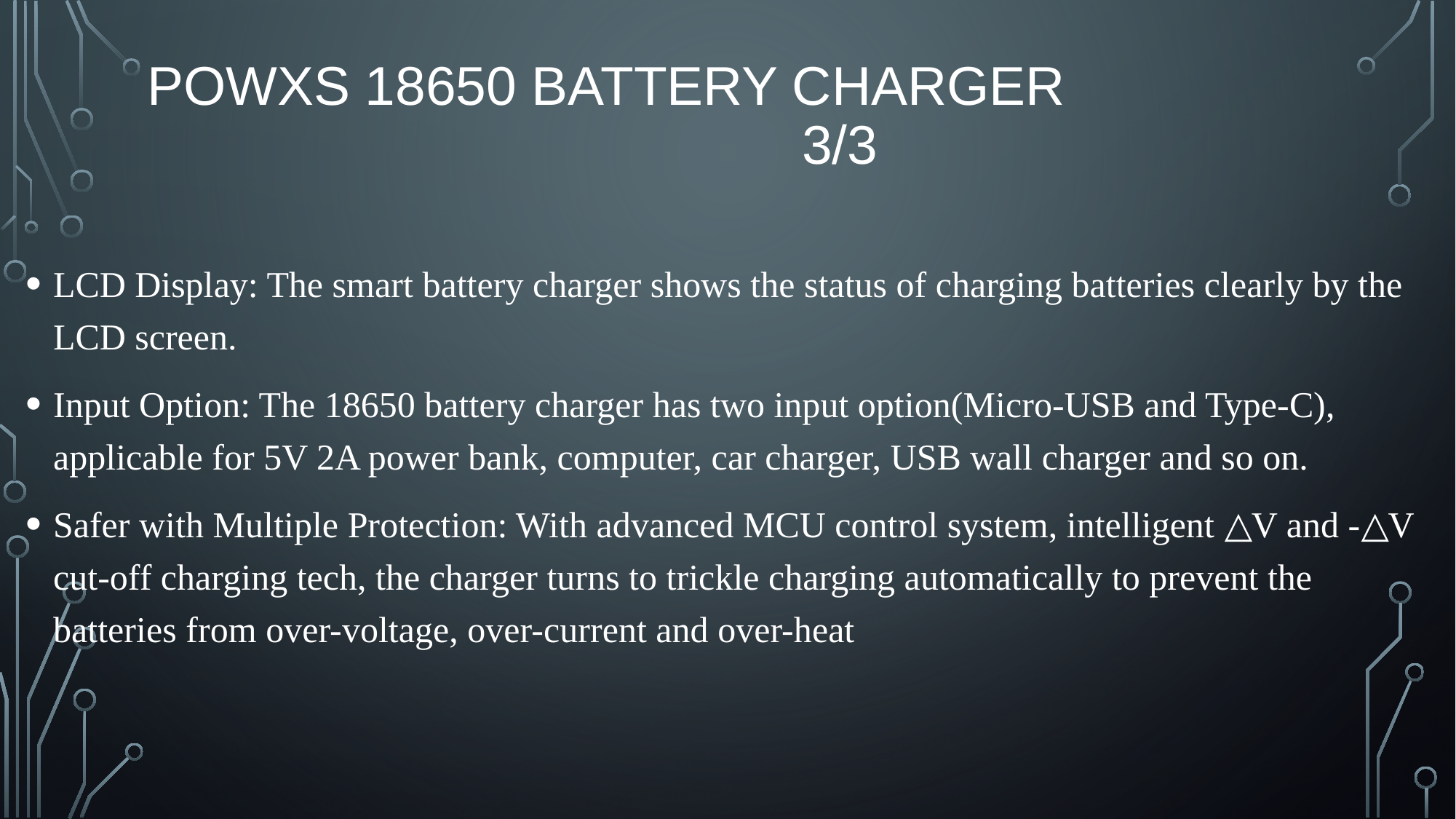

# POWXS 18650 Battery Charger								3/3
LCD Display: The smart battery charger shows the status of charging batteries clearly by the LCD screen.
Input Option: The 18650 battery charger has two input option(Micro-USB and Type-C), applicable for 5V 2A power bank, computer, car charger, USB wall charger and so on.
Safer with Multiple Protection: With advanced MCU control system, intelligent △V and -△V cut-off charging tech, the charger turns to trickle charging automatically to prevent the batteries from over-voltage, over-current and over-heat